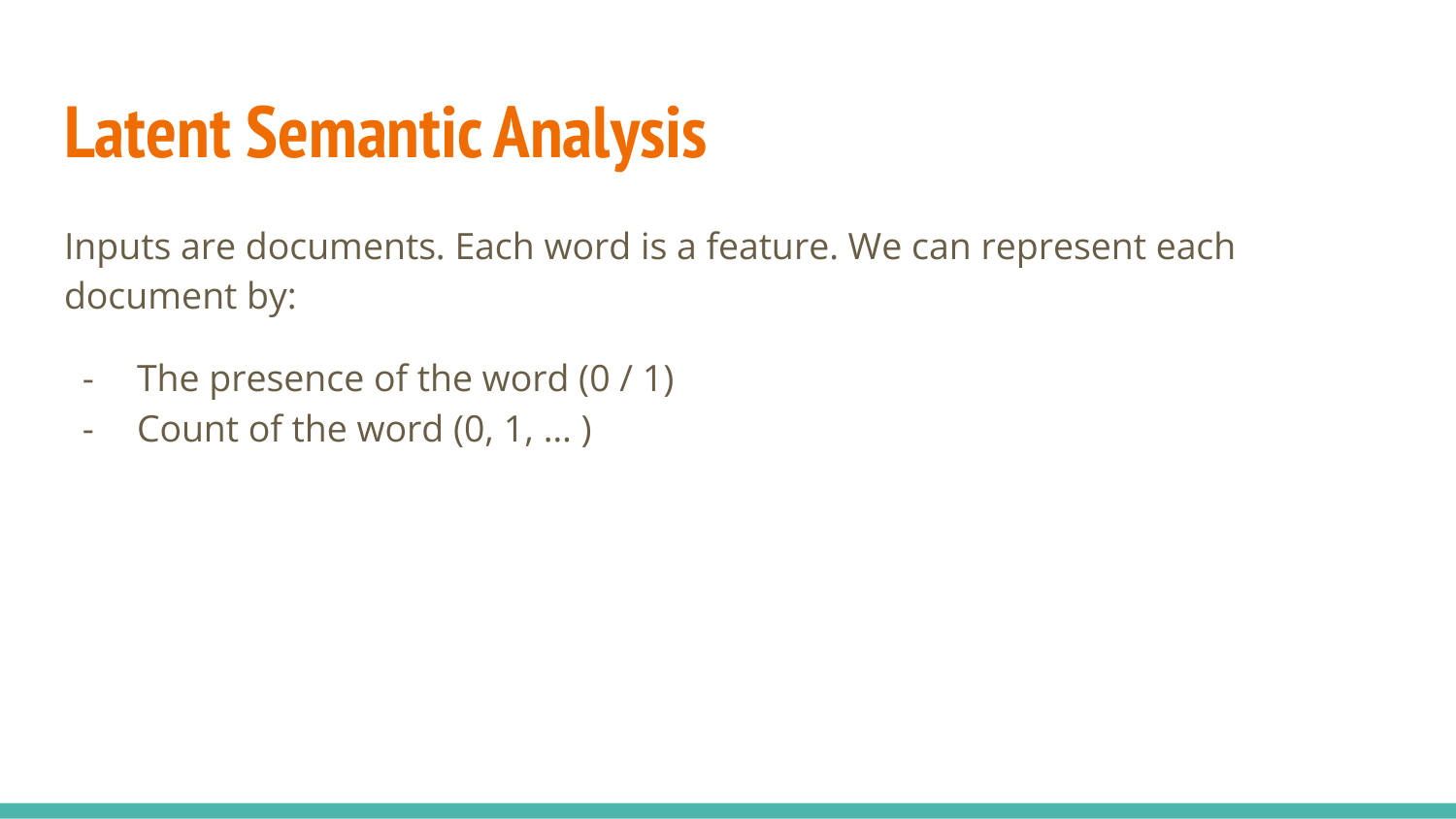

# Latent Semantic Analysis
Inputs are documents. Each word is a feature. We can represent each document by:
The presence of the word (0 / 1)
Count of the word (0, 1, … )